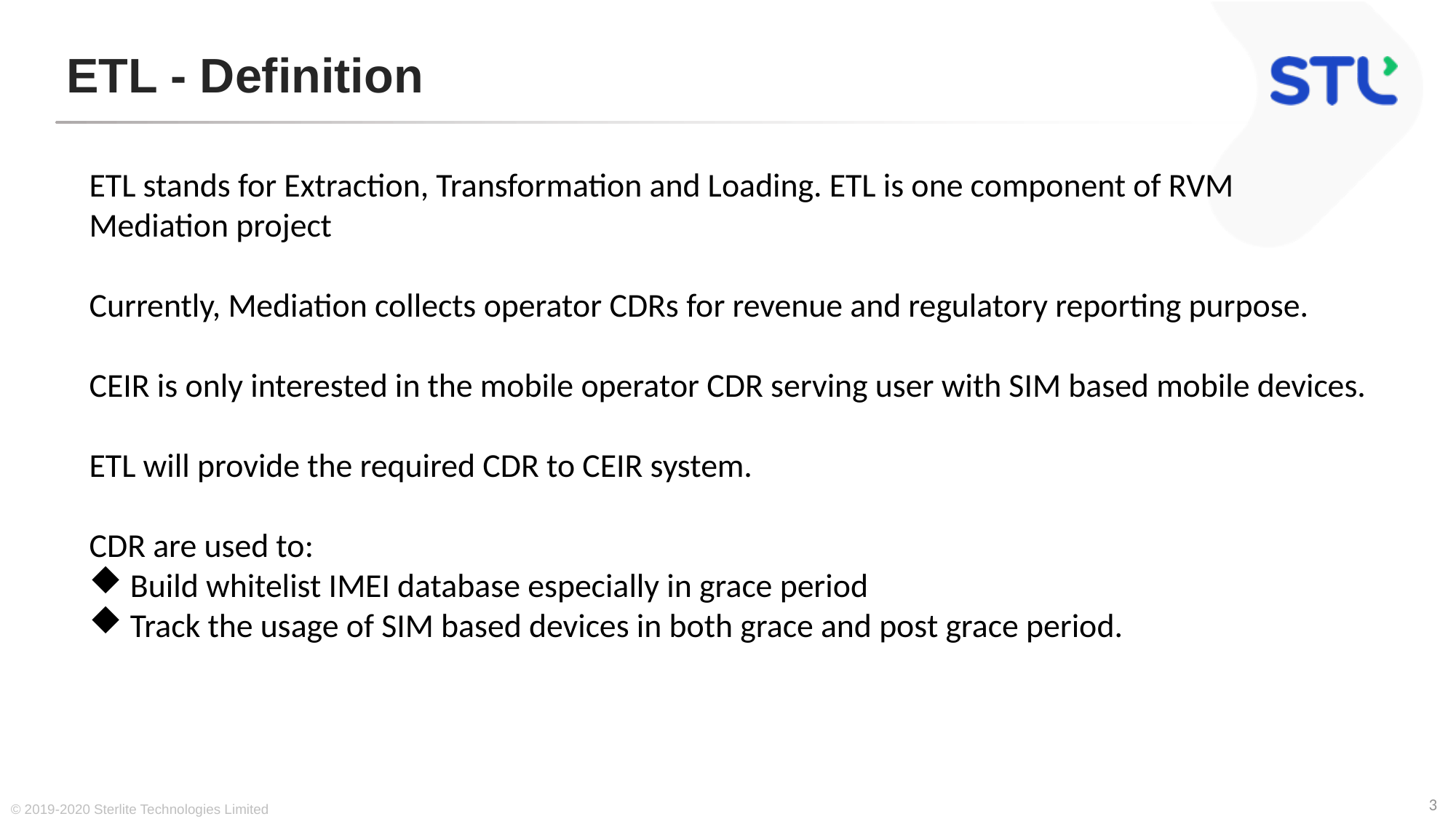

# ETL - Definition
ETL stands for Extraction, Transformation and Loading. ETL is one component of RVM Mediation project

Currently, Mediation collects operator CDRs for revenue and regulatory reporting purpose.

CEIR is only interested in the mobile operator CDR serving user with SIM based mobile devices.

ETL will provide the required CDR to CEIR system.

CDR are used to:
Build whitelist IMEI database especially in grace period
Track the usage of SIM based devices in both grace and post grace period.
© 2019-2020 Sterlite Technologies Limited
3